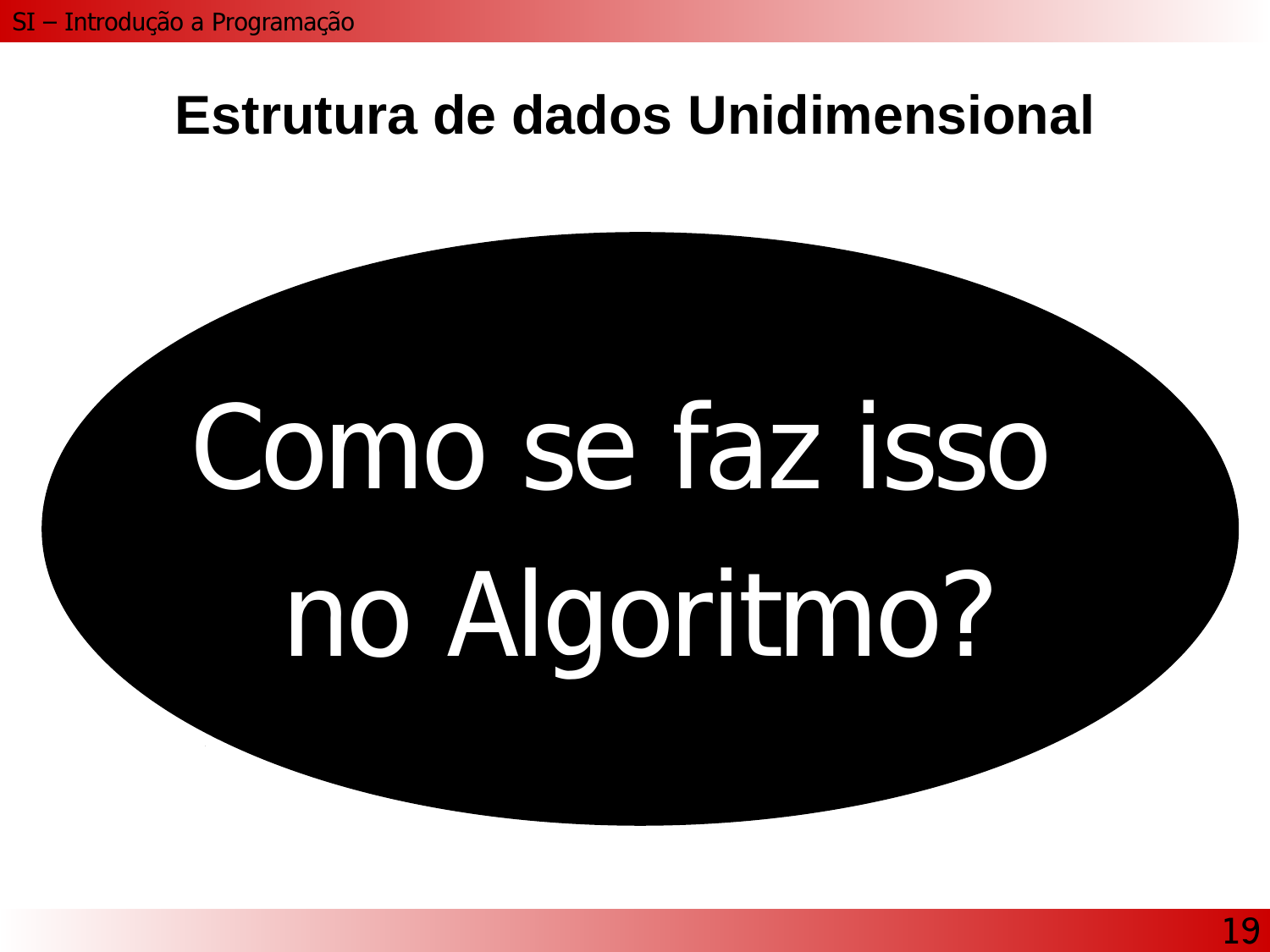

# Estrutura de dados Unidimensional
Como se faz isso
no Algoritmo?

19